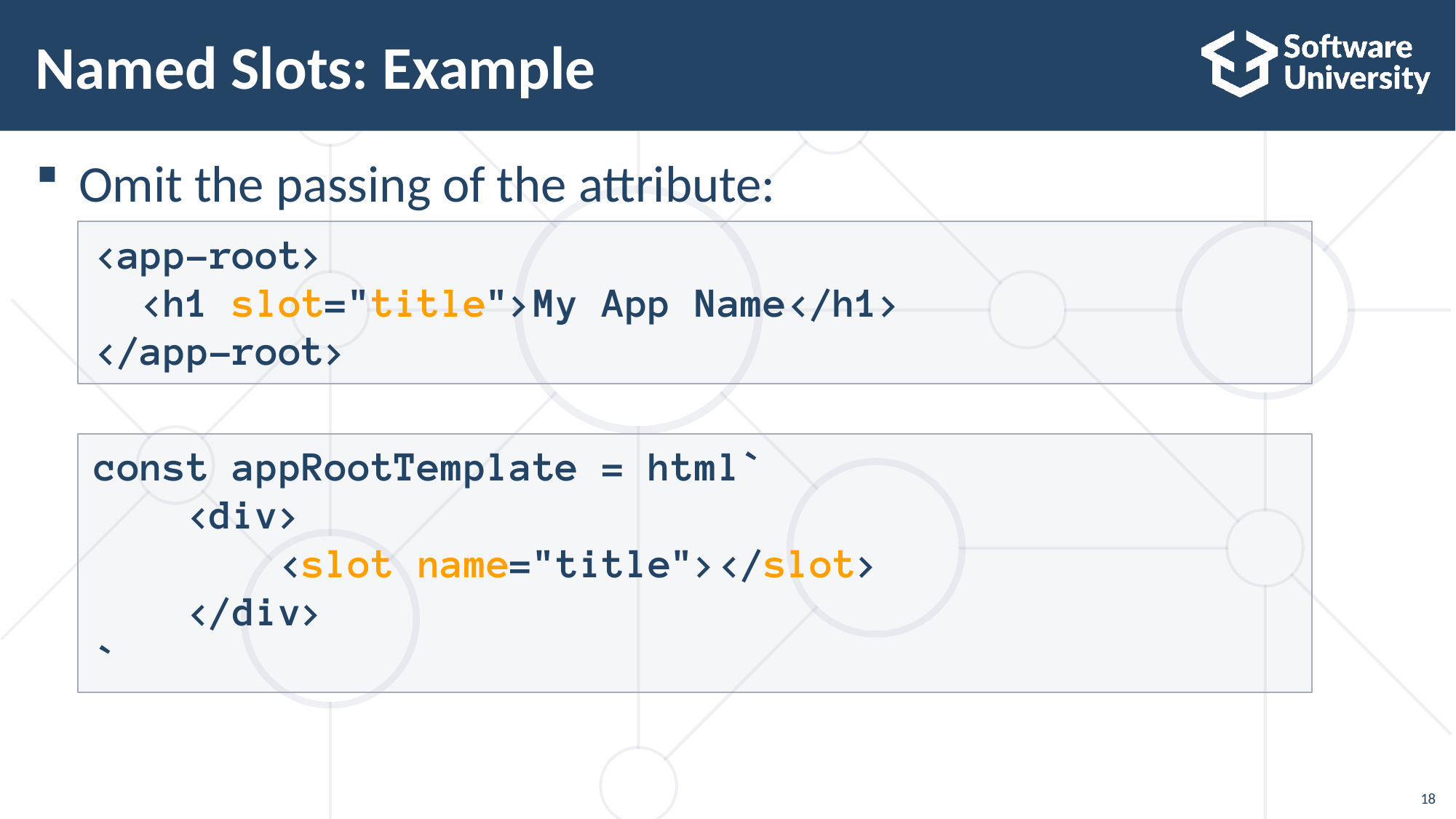

# Named Slots: Example
Omit the passing of the attribute:
<app-root>
  <h1 slot="title">My App Name</h1>
</app-root>
const appRootTemplate = html`
    <div>
        <slot name="title"></slot>
    </div>
`
18